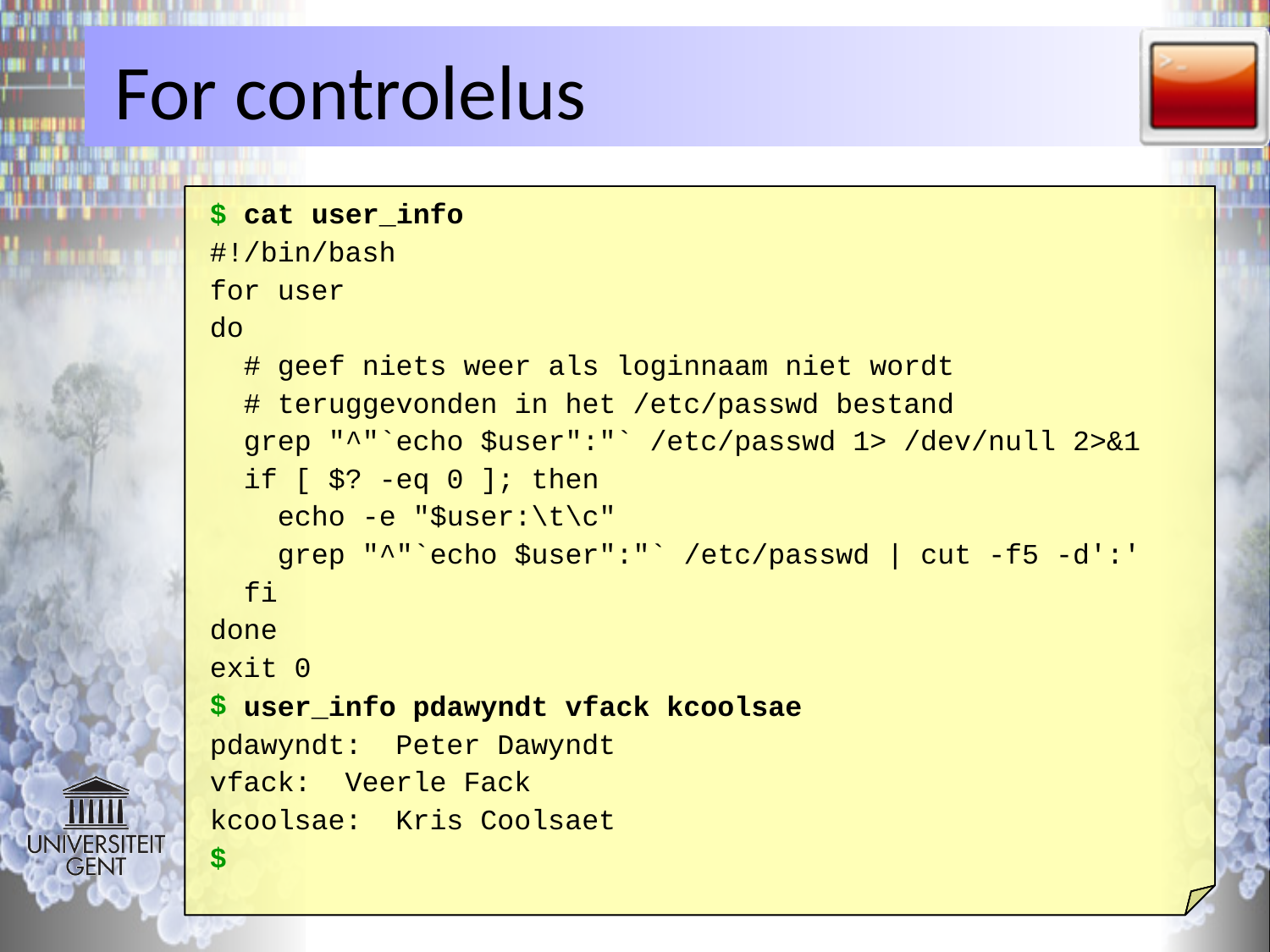

# For controlelus
$ cat user_info
#!/bin/bash
for user
do
  # geef niets weer als loginnaam niet wordt
  # teruggevonden in het /etc/passwd bestand
  grep "^"`echo $user":"` /etc/passwd 1> /dev/null 2>&1
  if [ $? -eq 0 ]; then
    echo -e "$user:\t\c"
    grep "^"`echo $user":"` /etc/passwd | cut -f5 -d':'
  fi
done
exit 0
$

  user_info pdawyndt vfack kcoolsae

pdawyndt:  Peter Dawyndt
vfack:  Veerle Fack
kcoolsae:  Kris Coolsaet
$